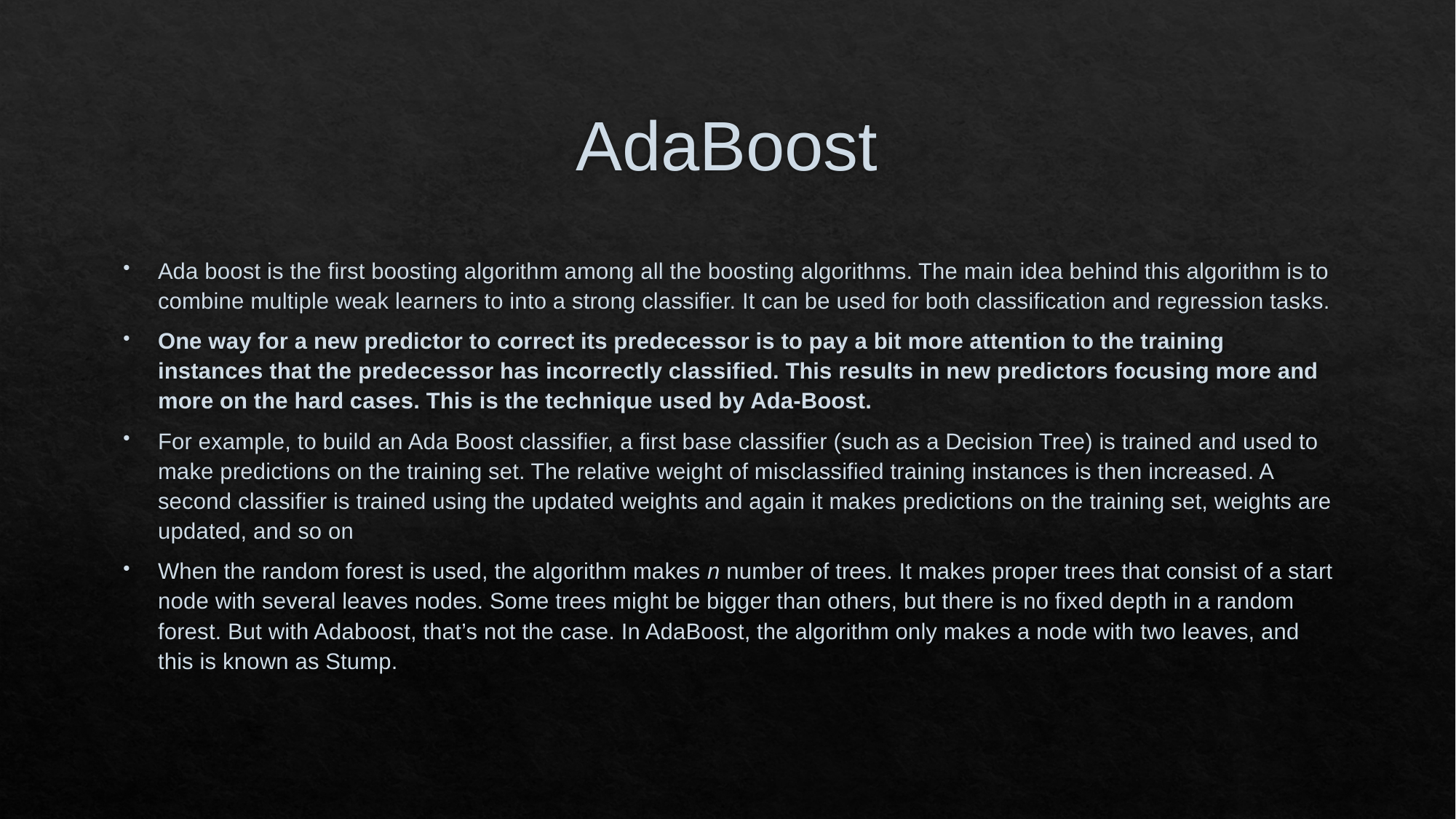

# AdaBoost
Ada boost is the first boosting algorithm among all the boosting algorithms. The main idea behind this algorithm is to combine multiple weak learners to into a strong classifier. It can be used for both classification and regression tasks.
One way for a new predictor to correct its predecessor is to pay a bit more attention to the training instances that the predecessor has incorrectly classified. This results in new predictors focusing more and more on the hard cases. This is the technique used by Ada‐Boost.
For example, to build an Ada Boost classifier, a first base classifier (such as a Decision Tree) is trained and used to make predictions on the training set. The relative weight of misclassified training instances is then increased. A second classifier is trained using the updated weights and again it makes predictions on the training set, weights are updated, and so on
When the random forest is used, the algorithm makes n number of trees. It makes proper trees that consist of a start node with several leaves nodes. Some trees might be bigger than others, but there is no fixed depth in a random forest. But with Adaboost, that’s not the case. In AdaBoost, the algorithm only makes a node with two leaves, and this is known as Stump.